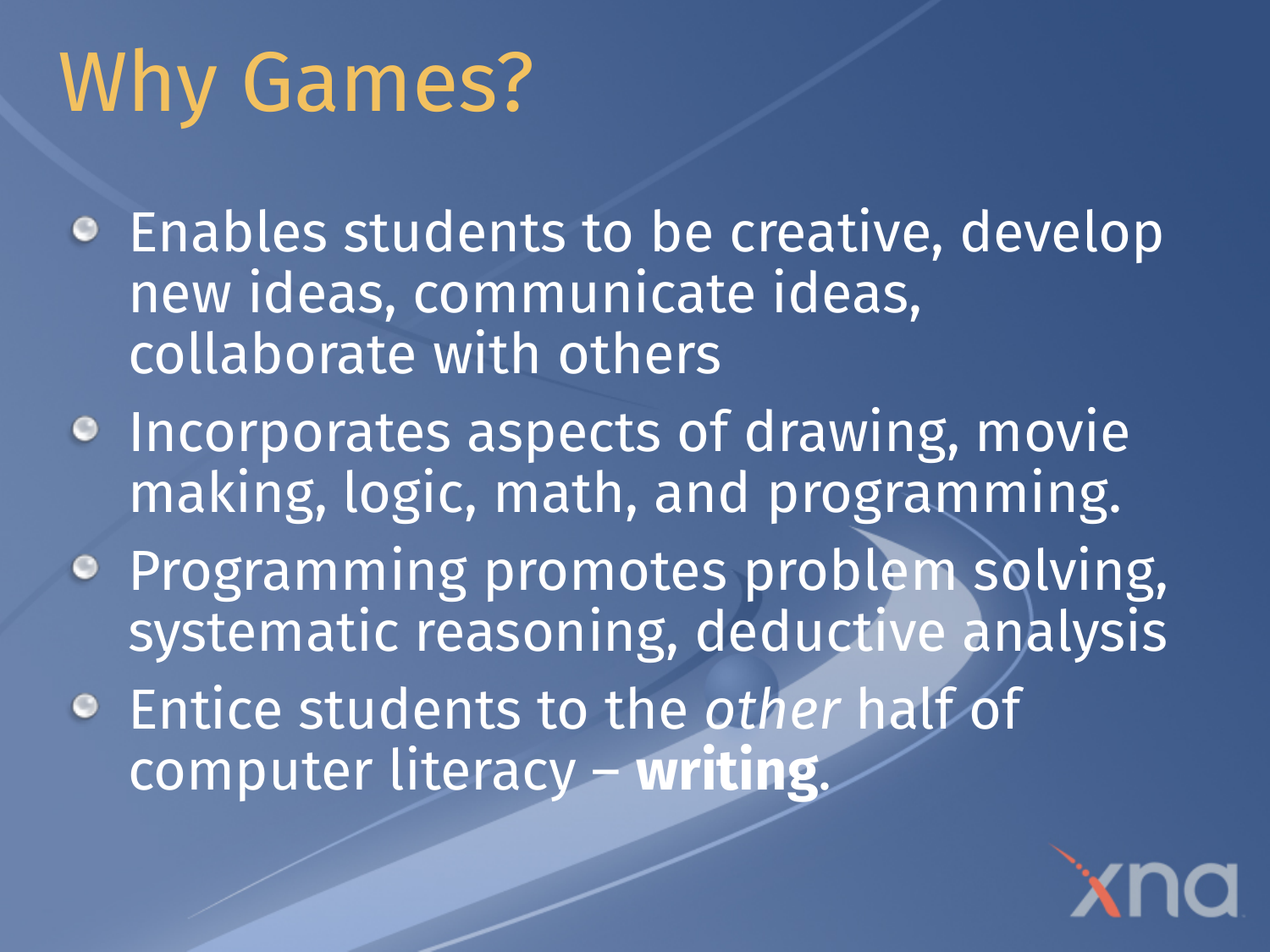

# Why Games?
Enables students to be creative, develop new ideas, communicate ideas, collaborate with others
Incorporates aspects of drawing, movie making, logic, math, and programming.
Programming promotes problem solving, systematic reasoning, deductive analysis
Entice students to the other half of computer literacy – writing.